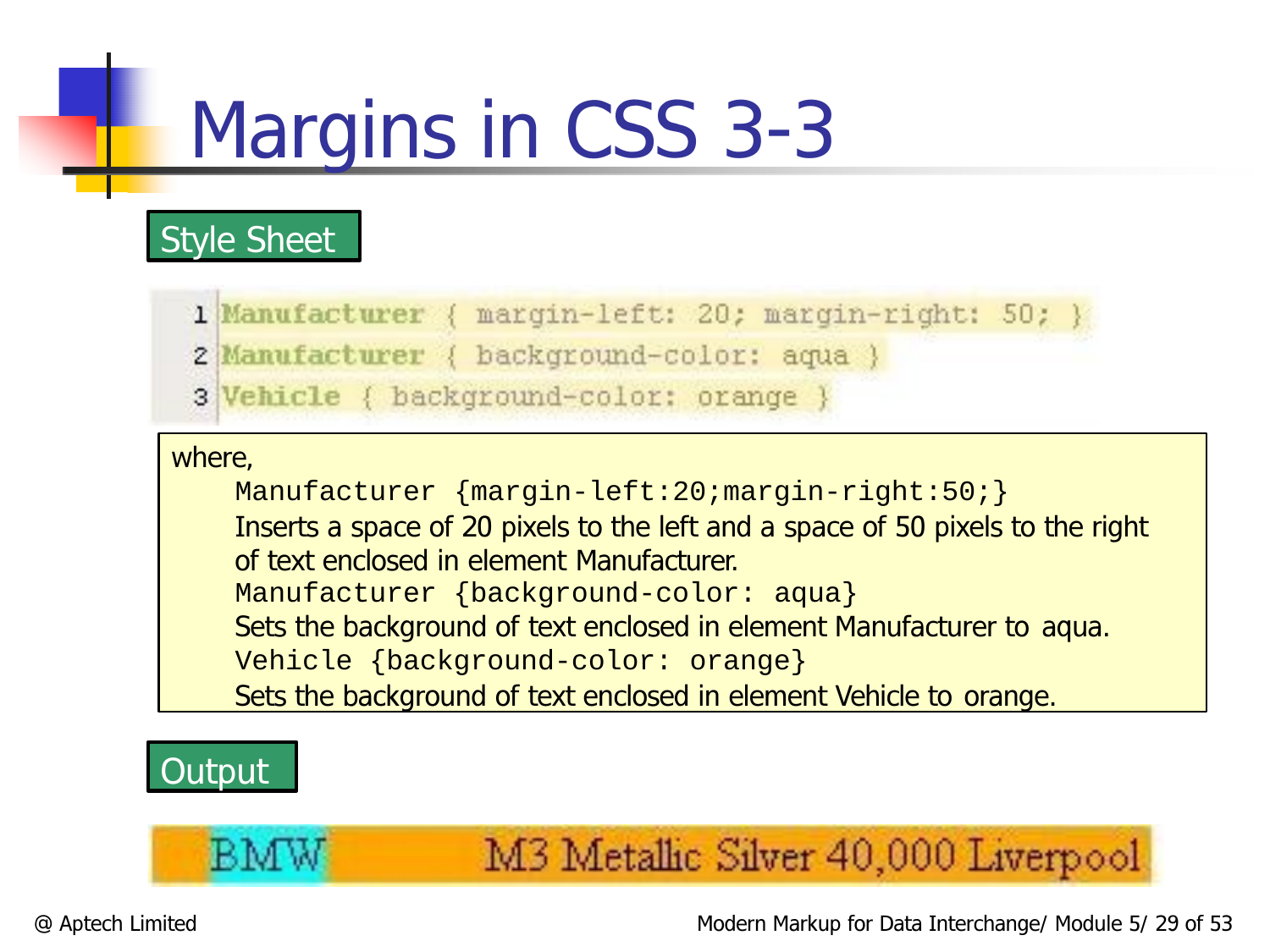

# Margins in CSS 3-3

Style Sheet

where,
Manufacturer {margin-left:20;margin-right:50;}
Inserts a space of 20 pixels to the left and a space of 50 pixels to the right  of text enclosed in element Manufacturer.
Manufacturer {background-color: aqua}
Sets the background of text enclosed in element Manufacturer to aqua.
Vehicle {background-color: orange}
Sets the background of text enclosed in element Vehicle to orange.
Output

@ Aptech Limited
Modern Markup for Data Interchange/ Module 5/ 29 of 53